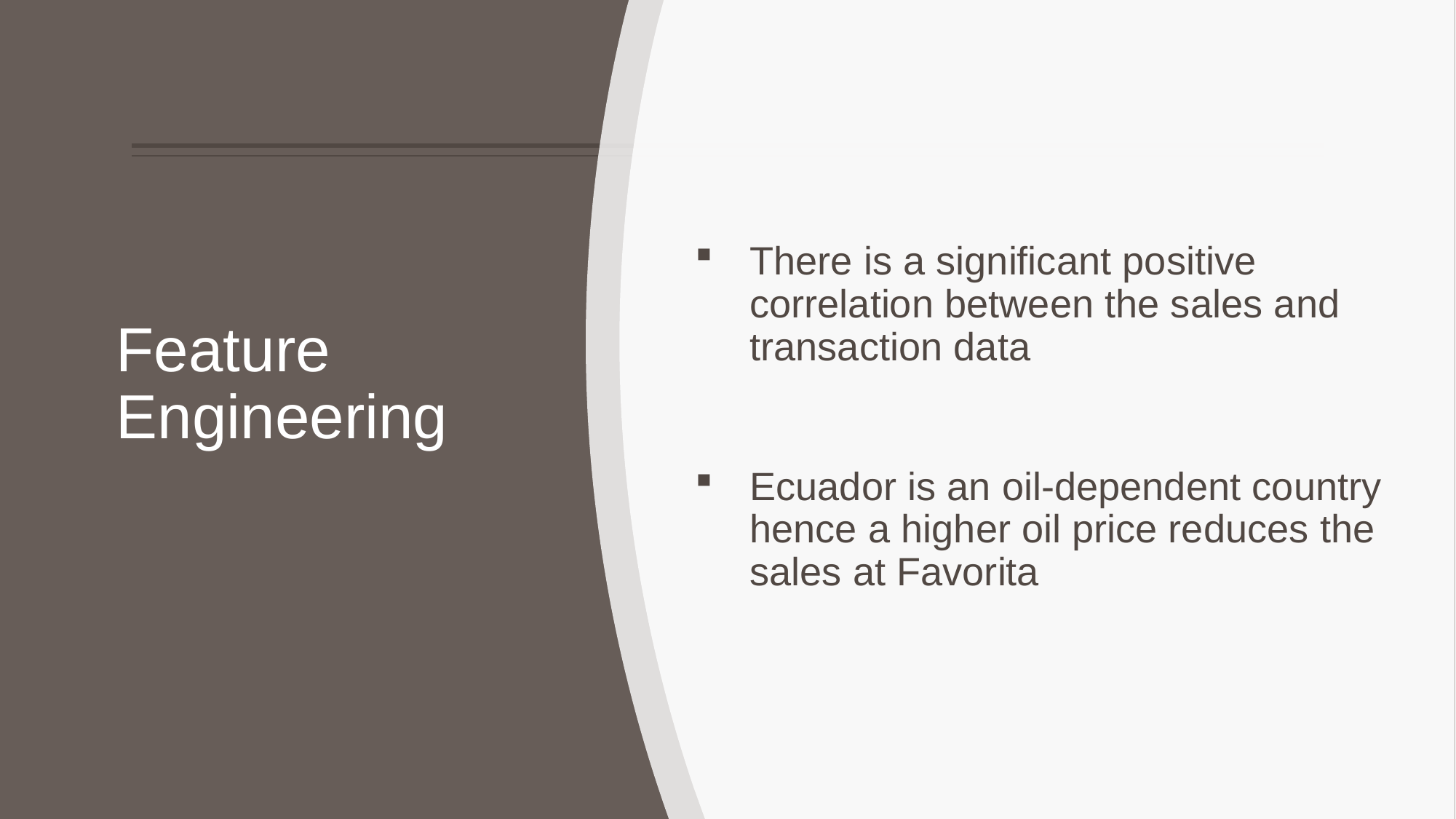

# Feature Engineering
There is a significant positive correlation between the sales and transaction data

Ecuador is an oil-dependent country hence a higher oil price reduces the sales at Favorita